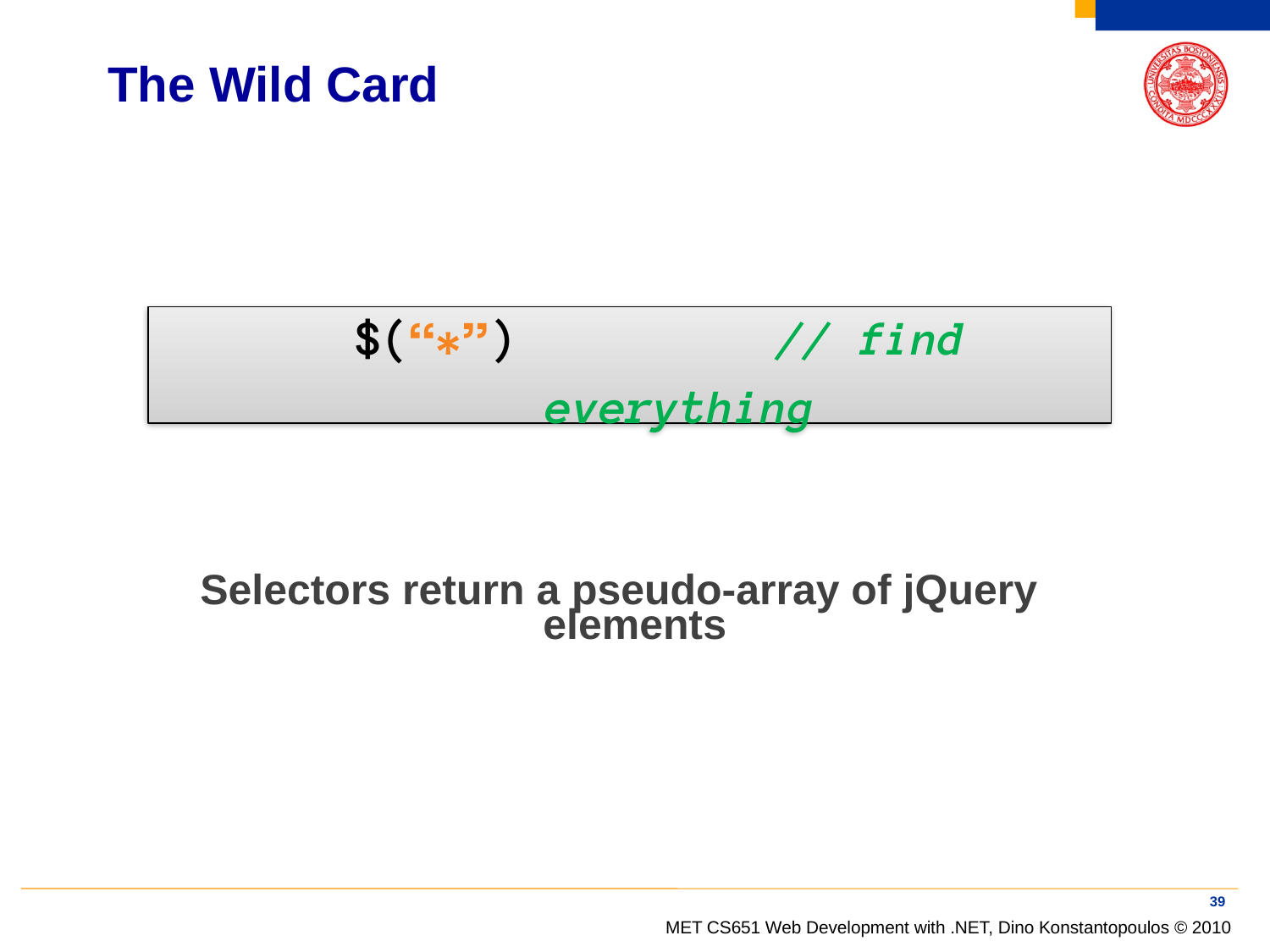

# The Wild Card
$(“*”) 		// find everything
Selectors return a pseudo-array of jQuery elements
39